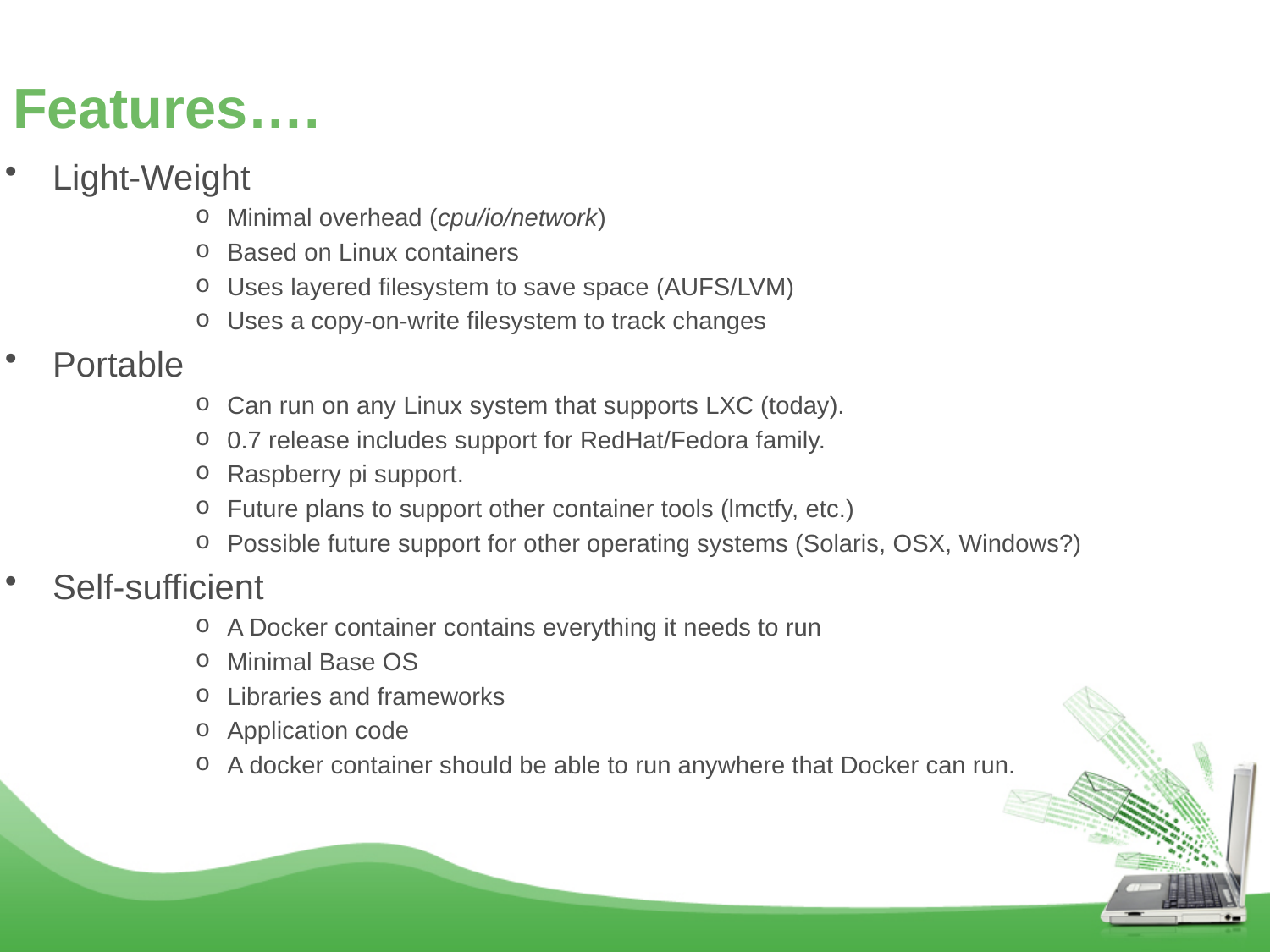

# Features….
Light-Weight
Minimal overhead (cpu/io/network)
Based on Linux containers
Uses layered filesystem to save space (AUFS/LVM)
Uses a copy-on-write filesystem to track changes
Portable
Can run on any Linux system that supports LXC (today).
0.7 release includes support for RedHat/Fedora family.
Raspberry pi support.
Future plans to support other container tools (lmctfy, etc.)
Possible future support for other operating systems (Solaris, OSX, Windows?)
Self-sufficient
A Docker container contains everything it needs to run
Minimal Base OS
Libraries and frameworks
Application code
A docker container should be able to run anywhere that Docker can run.